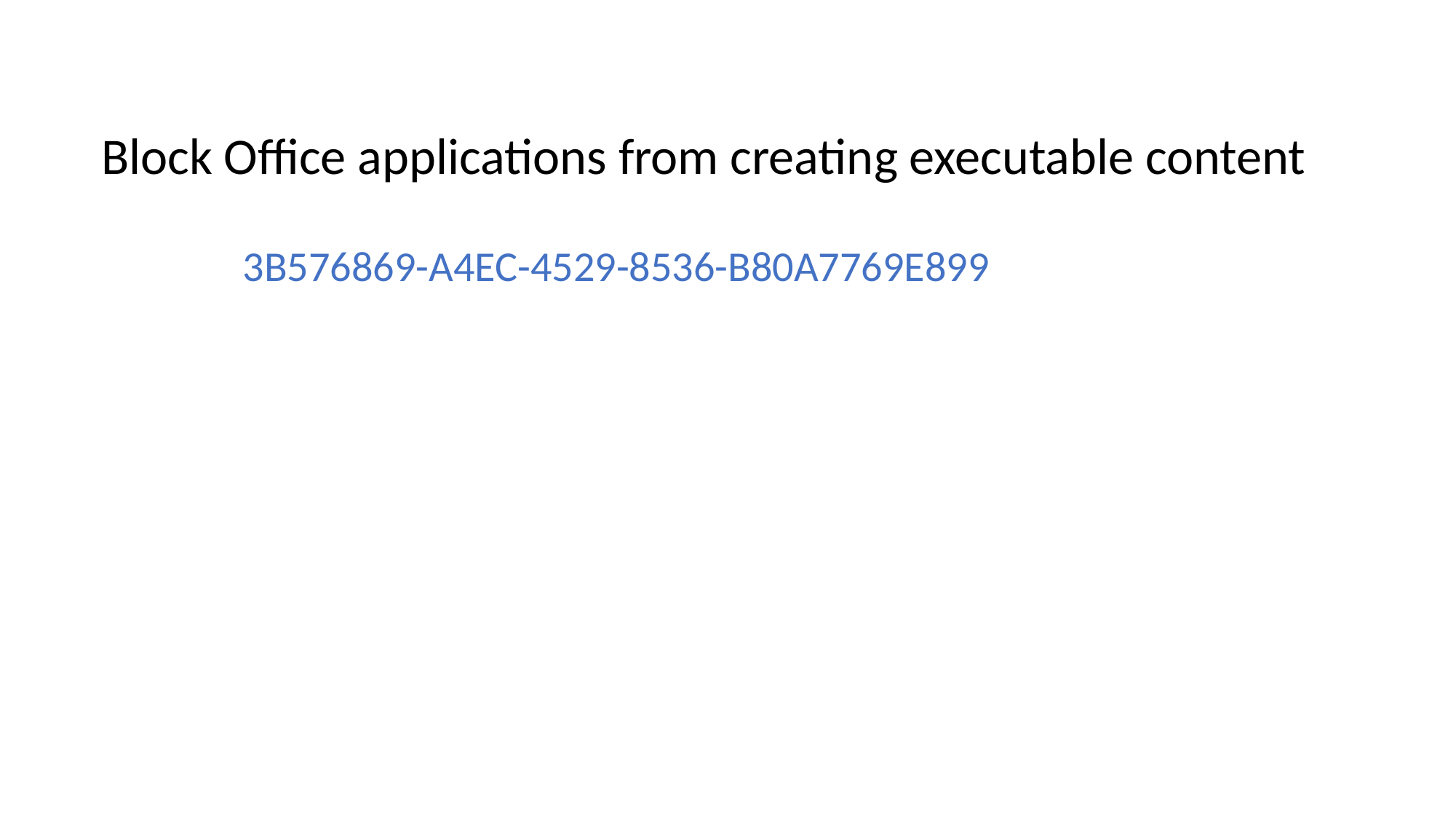

# Block Office applications from creating executable content
3B576869-A4EC-4529-8536-B80A7769E899